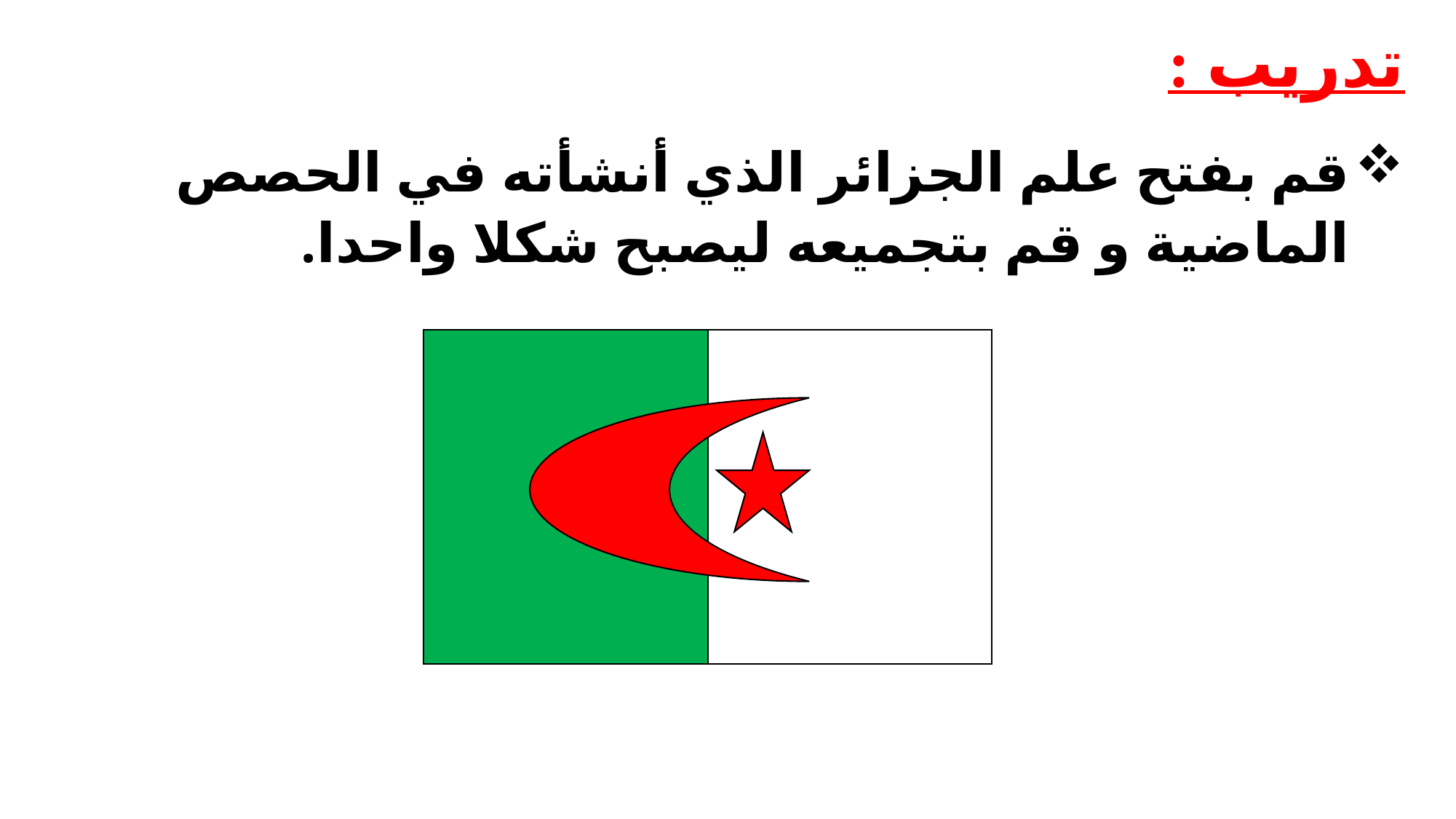

تدريب :
قم بفتح علم الجزائر الذي أنشأته في الحصص الماضية و قم بتجميعه ليصبح شكلا واحدا.